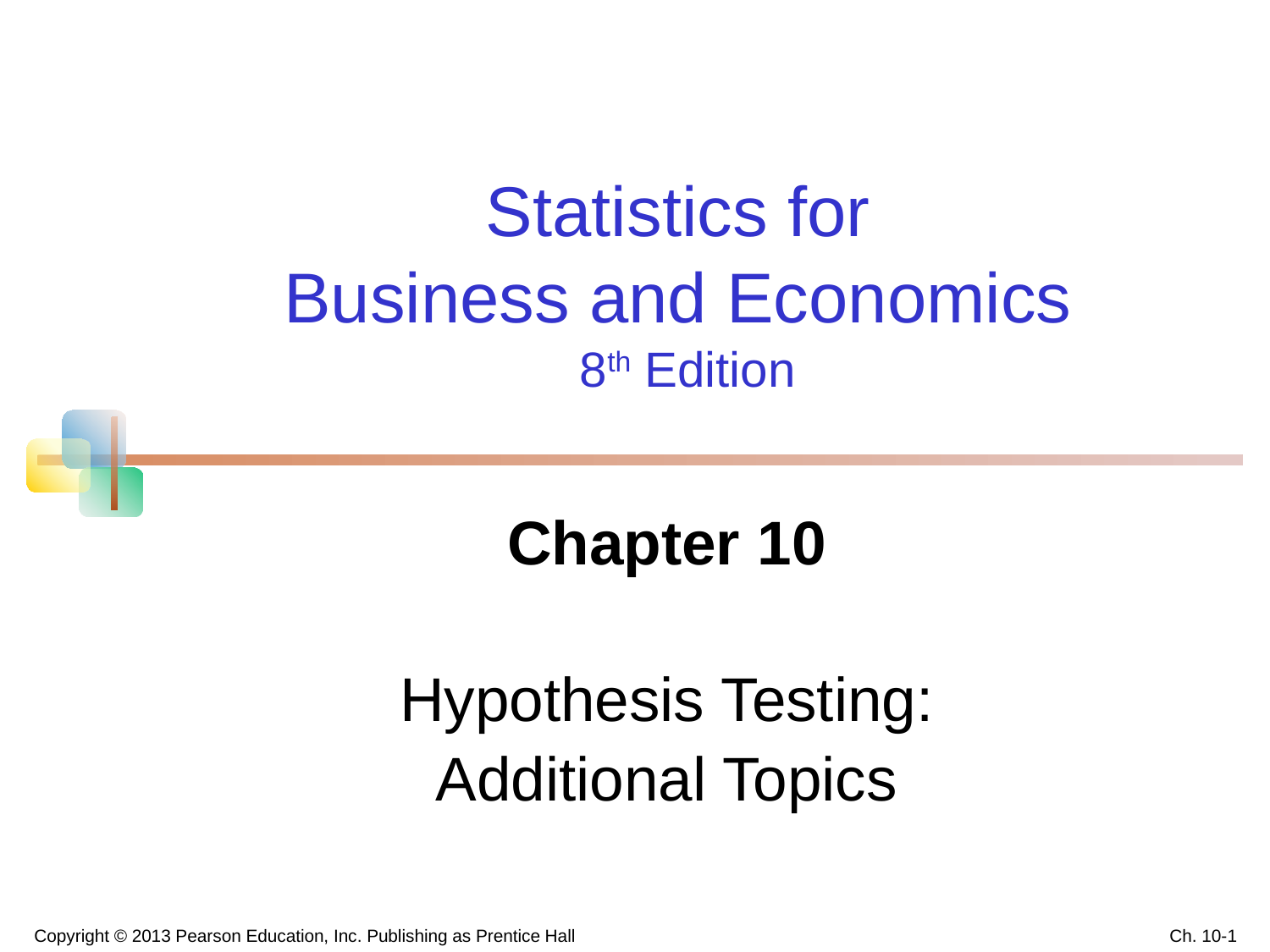

Statistics for
Business and Economics
8th Edition
Chapter 10

Hypothesis Testing:
Additional Topics
Copyright © 2013 Pearson Education, Inc. Publishing as Prentice Hall
Ch. 10-1